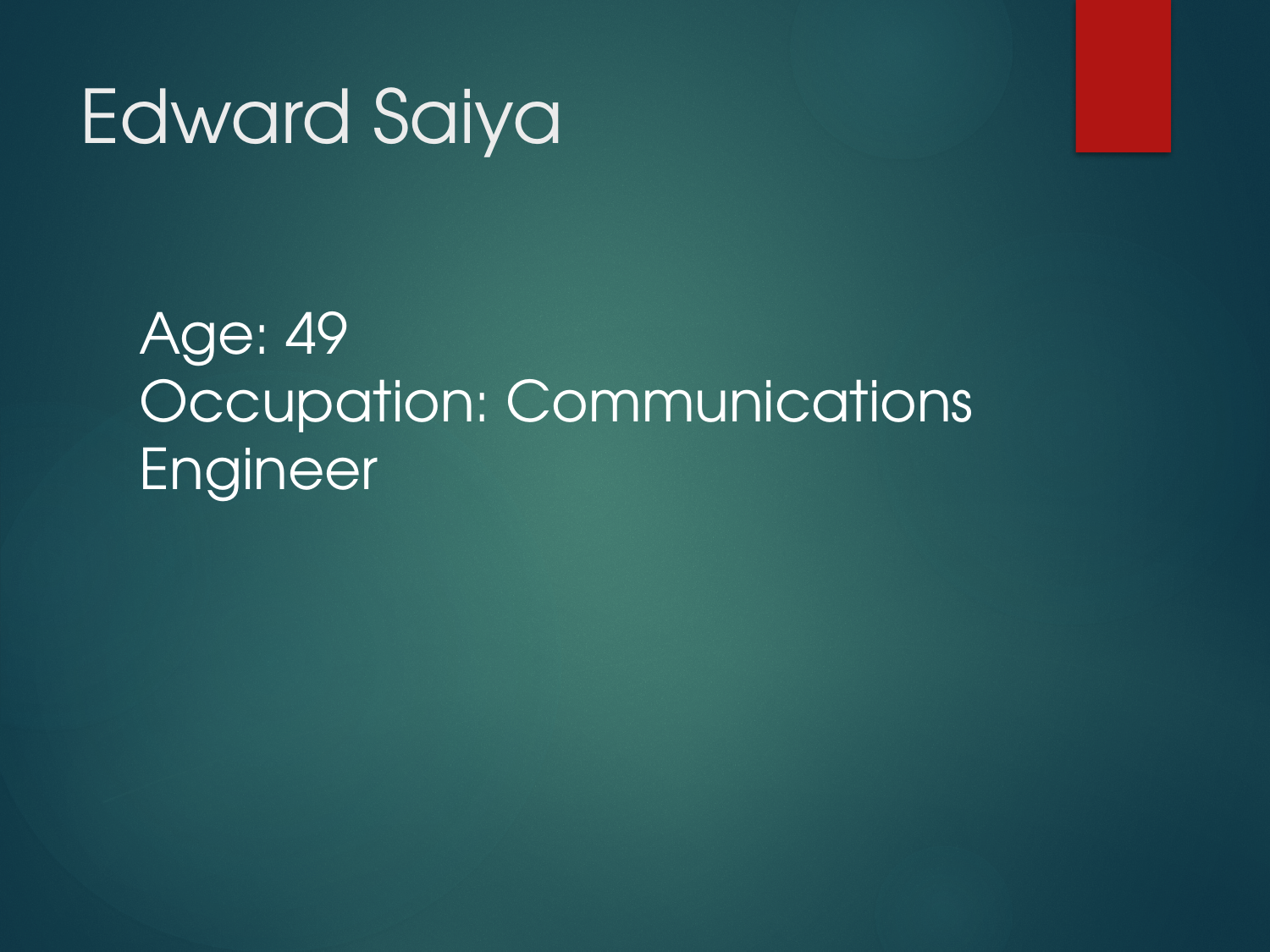

# Edward Saiya

Age: 49
Occupation: Communications Engineer